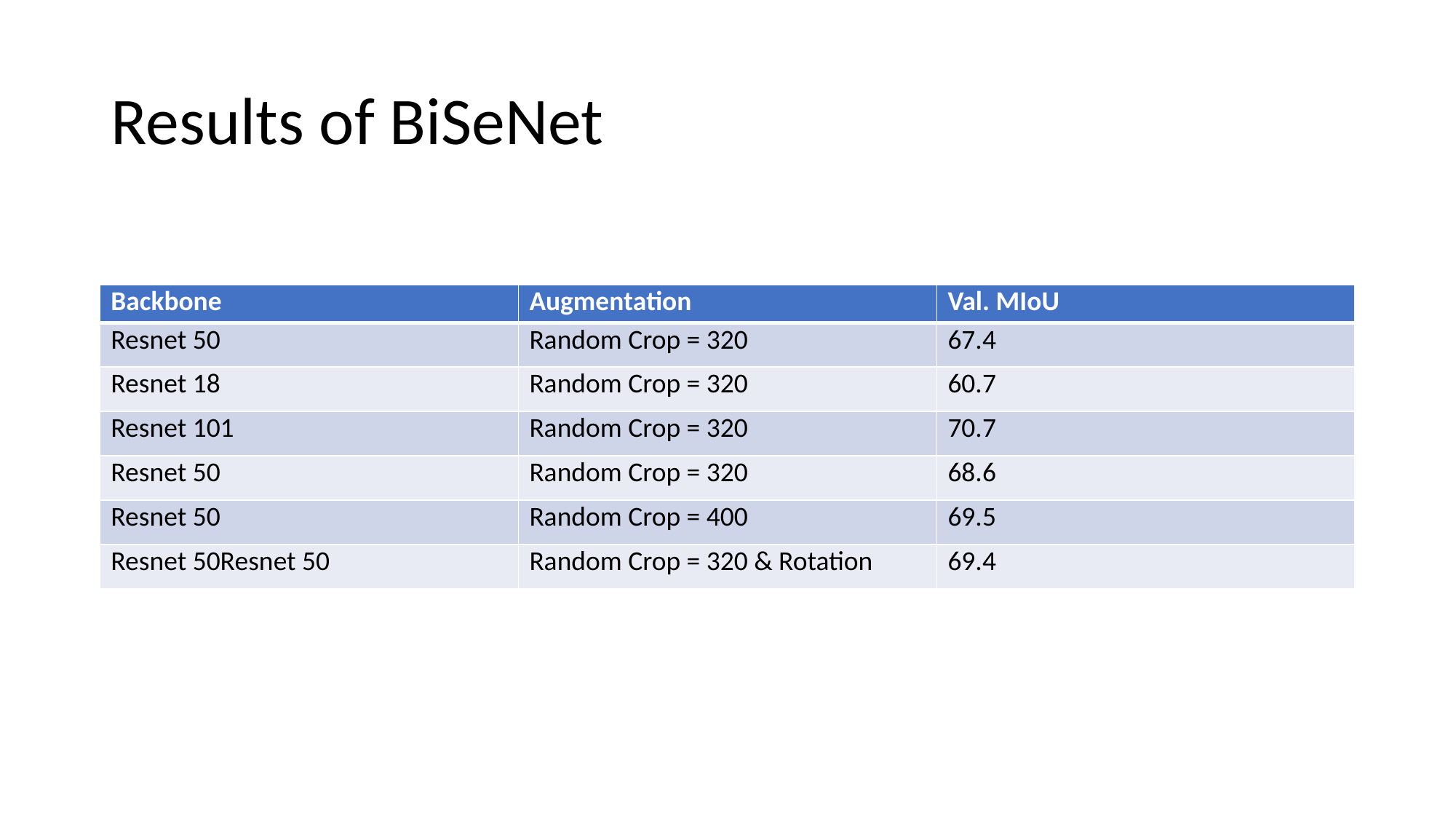

# Results of BiSeNet
| Backbone | Augmentation | Val. MIoU |
| --- | --- | --- |
| Resnet 50 | Random Crop = 320 | 67.4 |
| Resnet 18 | Random Crop = 320 | 60.7 |
| Resnet 101 | Random Crop = 320 | 70.7 |
| Resnet 50 | Random Crop = 320 | 68.6 |
| Resnet 50 | Random Crop = 400 | 69.5 |
| Resnet 50Resnet 50 | Random Crop = 320 & Rotation | 69.4 |